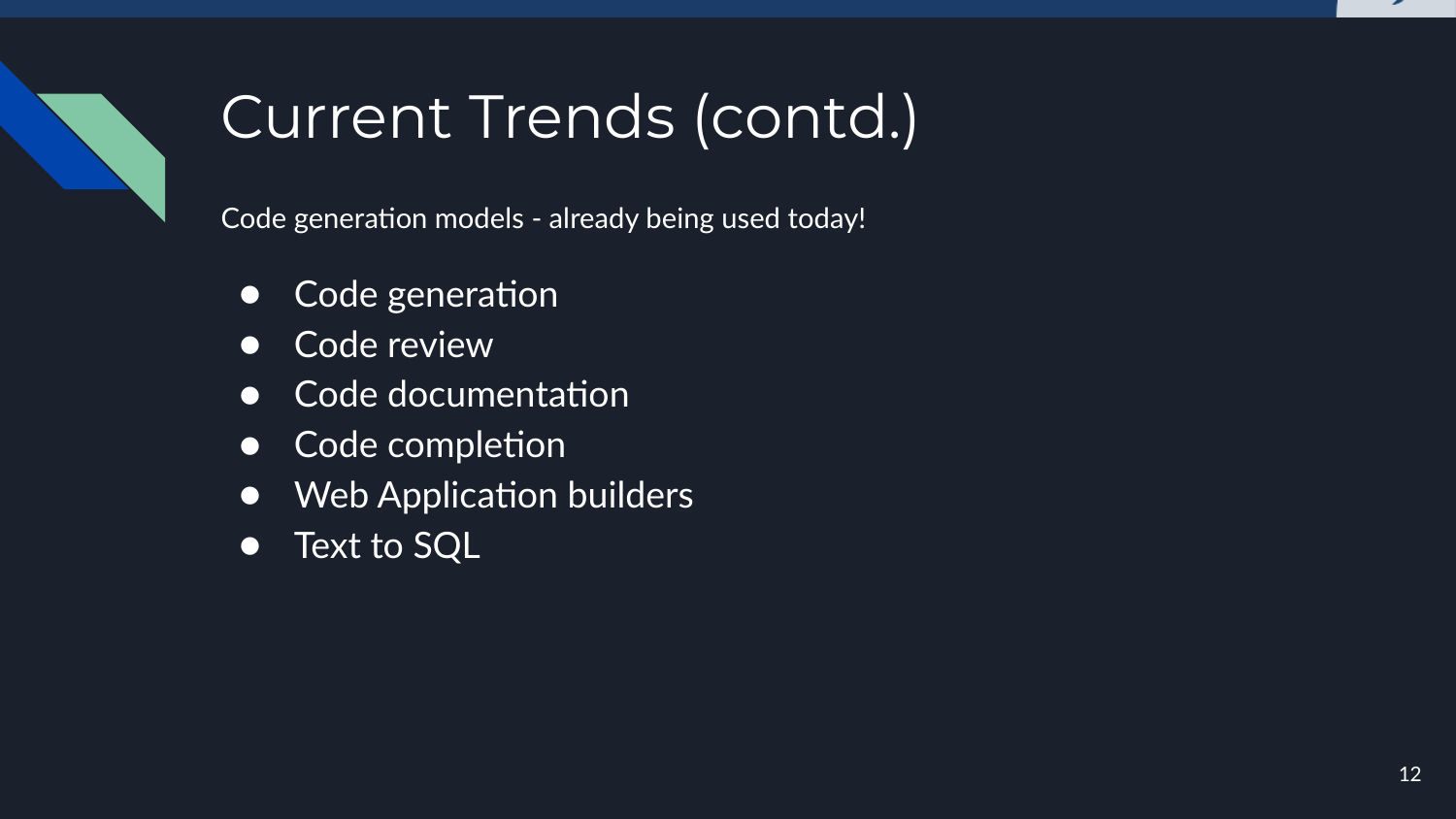

# Current Trends (contd.)
Code generation models - already being used today!
Code generation
Code review
Code documentation
Code completion
Web Application builders
Text to SQL
12